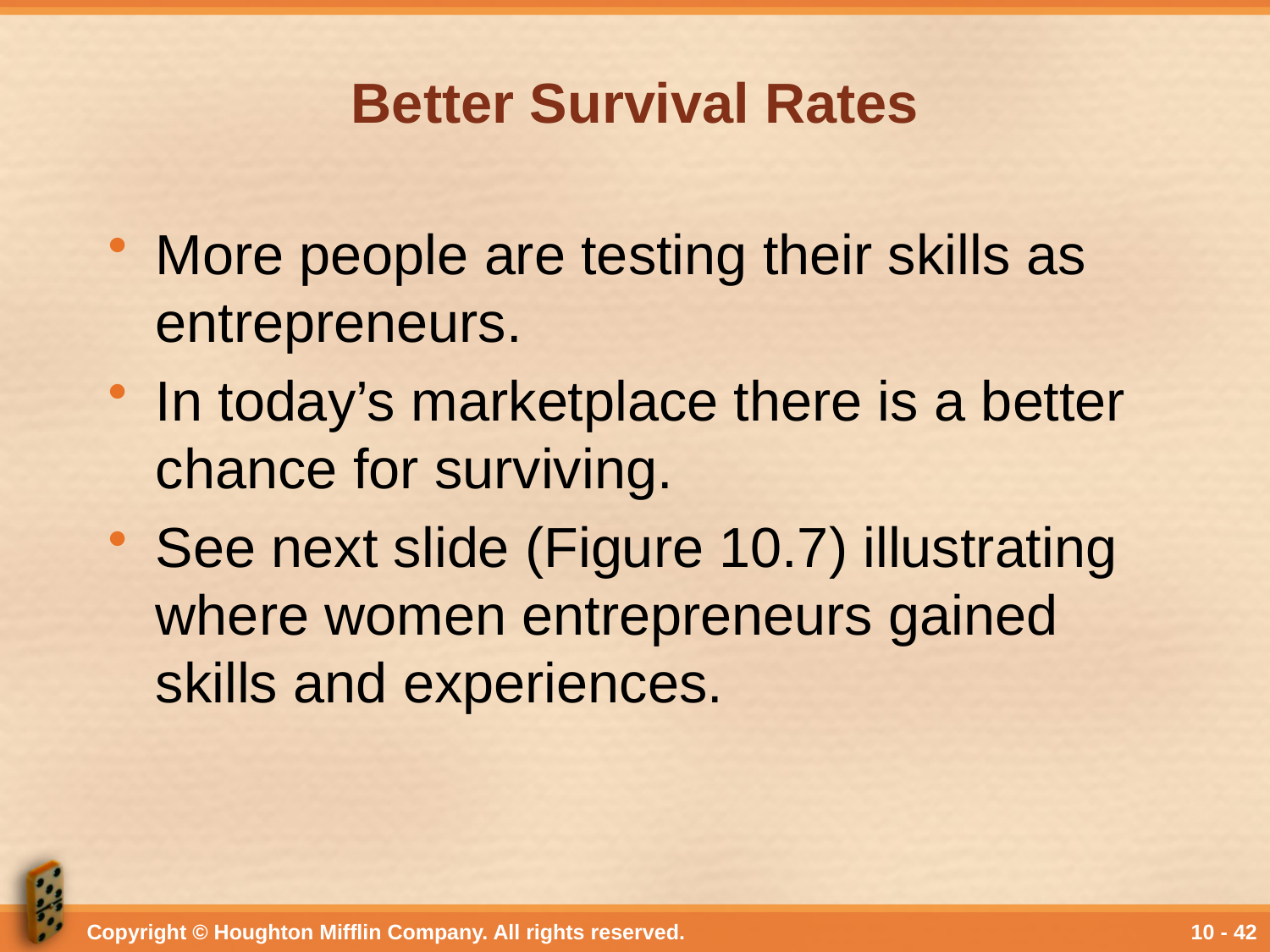

# Better Survival Rates
More people are testing their skills as entrepreneurs.
In today’s marketplace there is a better chance for surviving.
See next slide (Figure 10.7) illustrating where women entrepreneurs gained skills and experiences.
Copyright © Houghton Mifflin Company. All rights reserved.
10 - 42